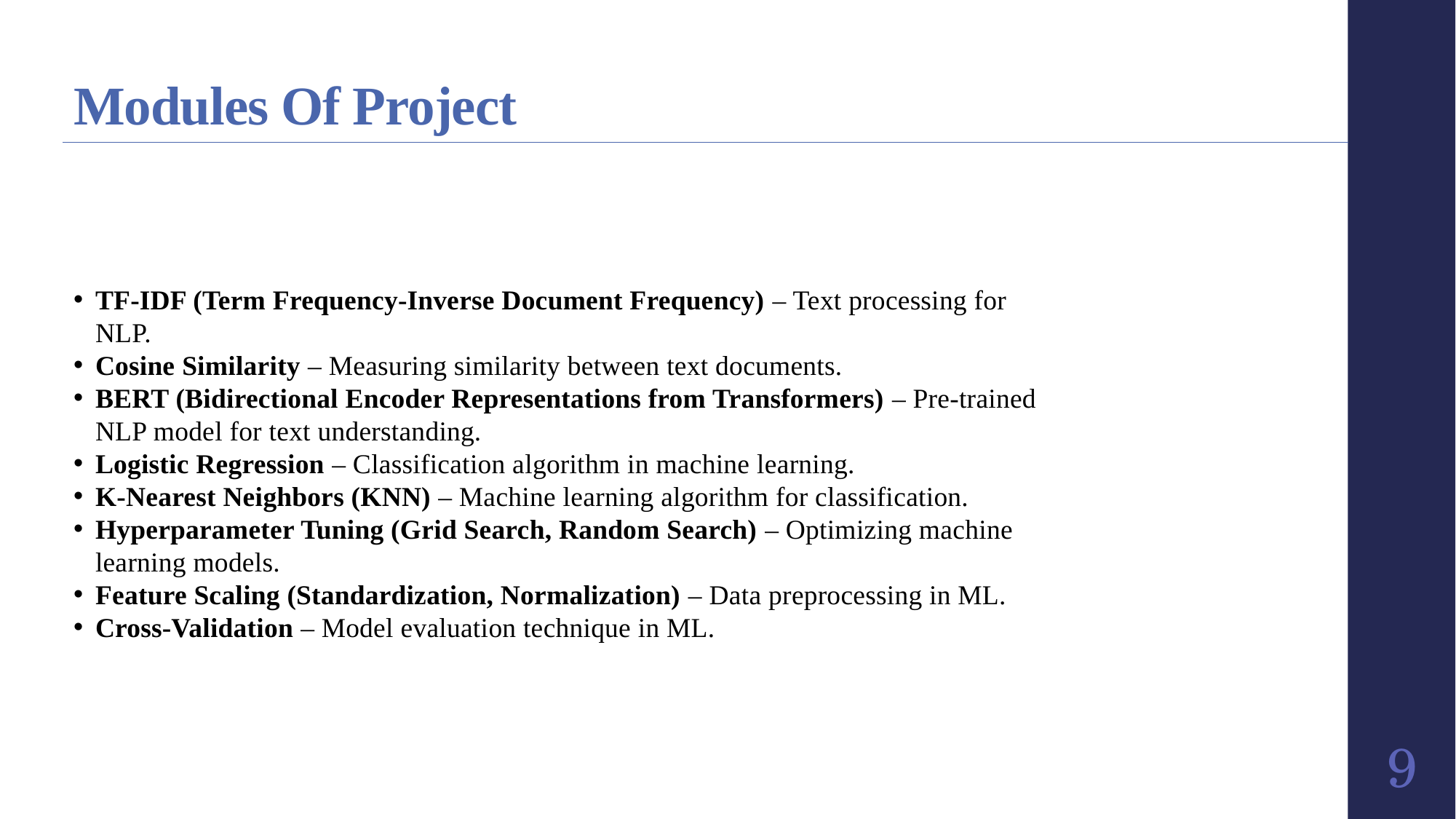

# Modules Of Project

TF-IDF (Term Frequency-Inverse Document Frequency) – Text processing for NLP.
Cosine Similarity – Measuring similarity between text documents.
BERT (Bidirectional Encoder Representations from Transformers) – Pre-trained NLP model for text understanding.
Logistic Regression – Classification algorithm in machine learning.
K-Nearest Neighbors (KNN) – Machine learning algorithm for classification.
Hyperparameter Tuning (Grid Search, Random Search) – Optimizing machine learning models.
Feature Scaling (Standardization, Normalization) – Data preprocessing in ML.
Cross-Validation – Model evaluation technique in ML.

9